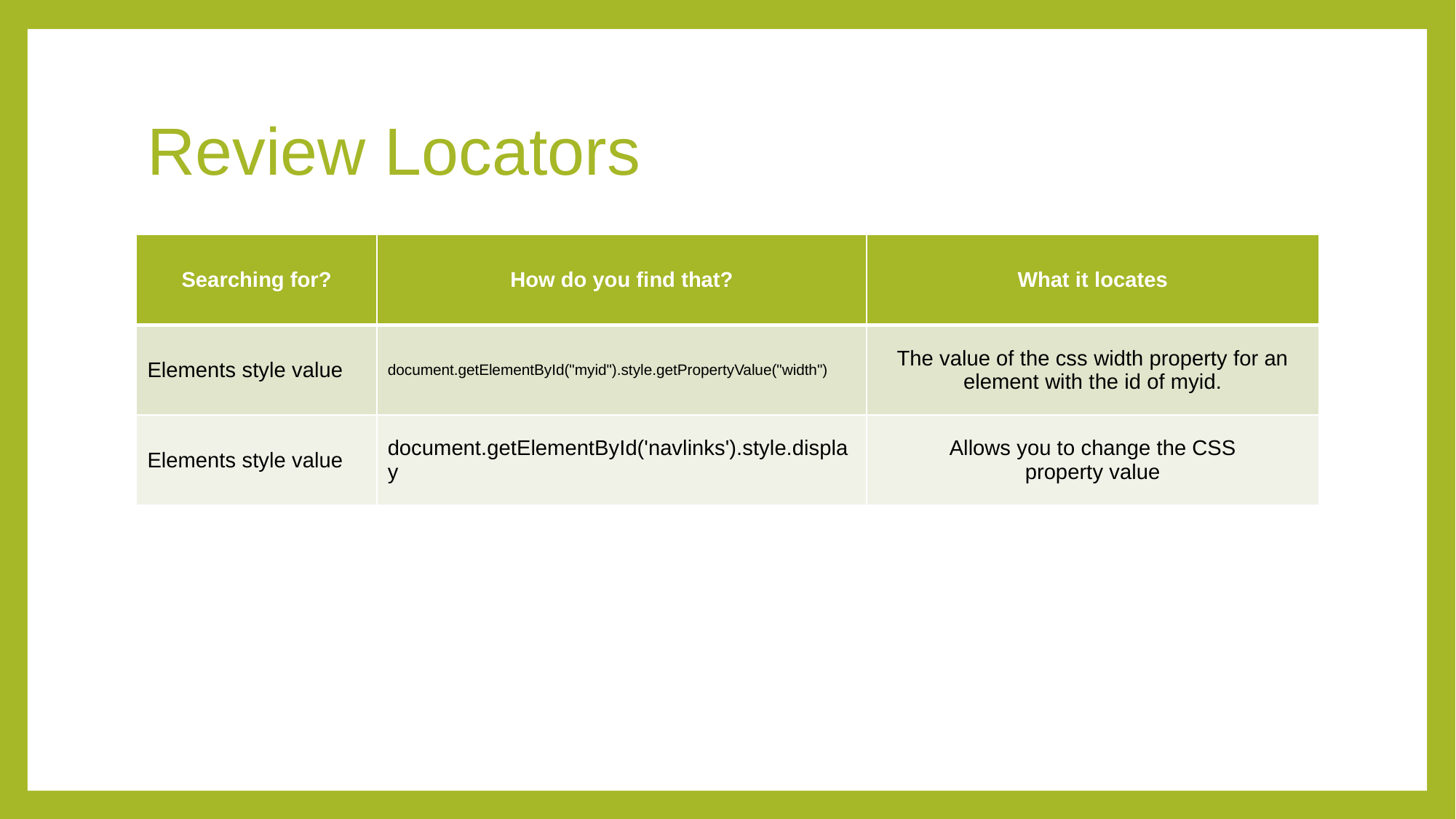

# Review Locators
| Searching for? | How do you find that? | What it locates |
| --- | --- | --- |
| Elements style value | document.getElementById("myid").style.getPropertyValue("width") | The value of the css width property for an element with the id of myid. |
| Elements style value | document.getElementById('navlinks').style.display | Allows you to change the CSS property value |